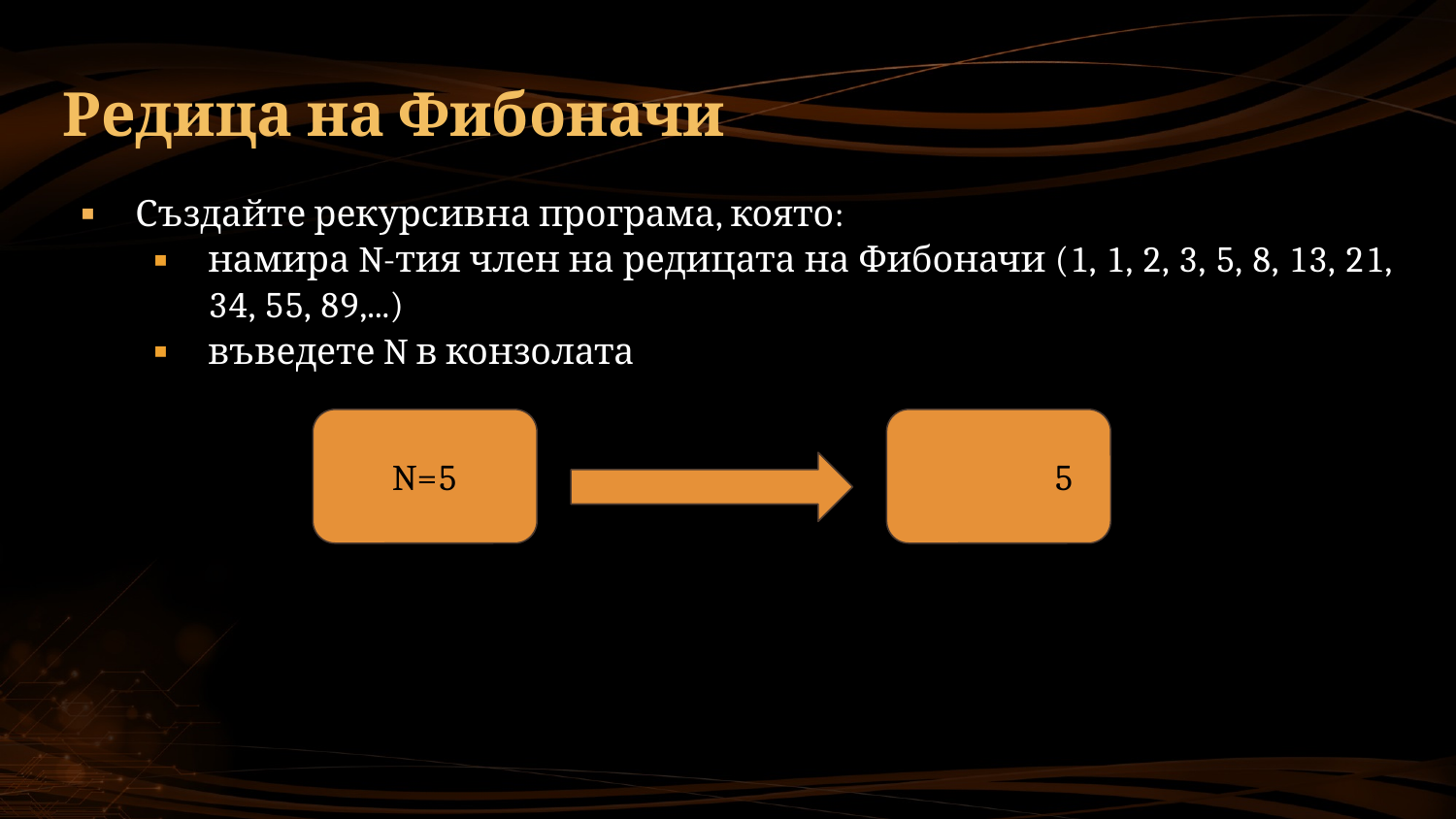

# Редица на Фибоначи
Създайте рекурсивна програма, която:
намира N-тия член на редицата на Фибоначи (1, 1, 2, 3, 5, 8, 13, 21, 34, 55, 89,...)
въведете N в конзолата

N=5
	5